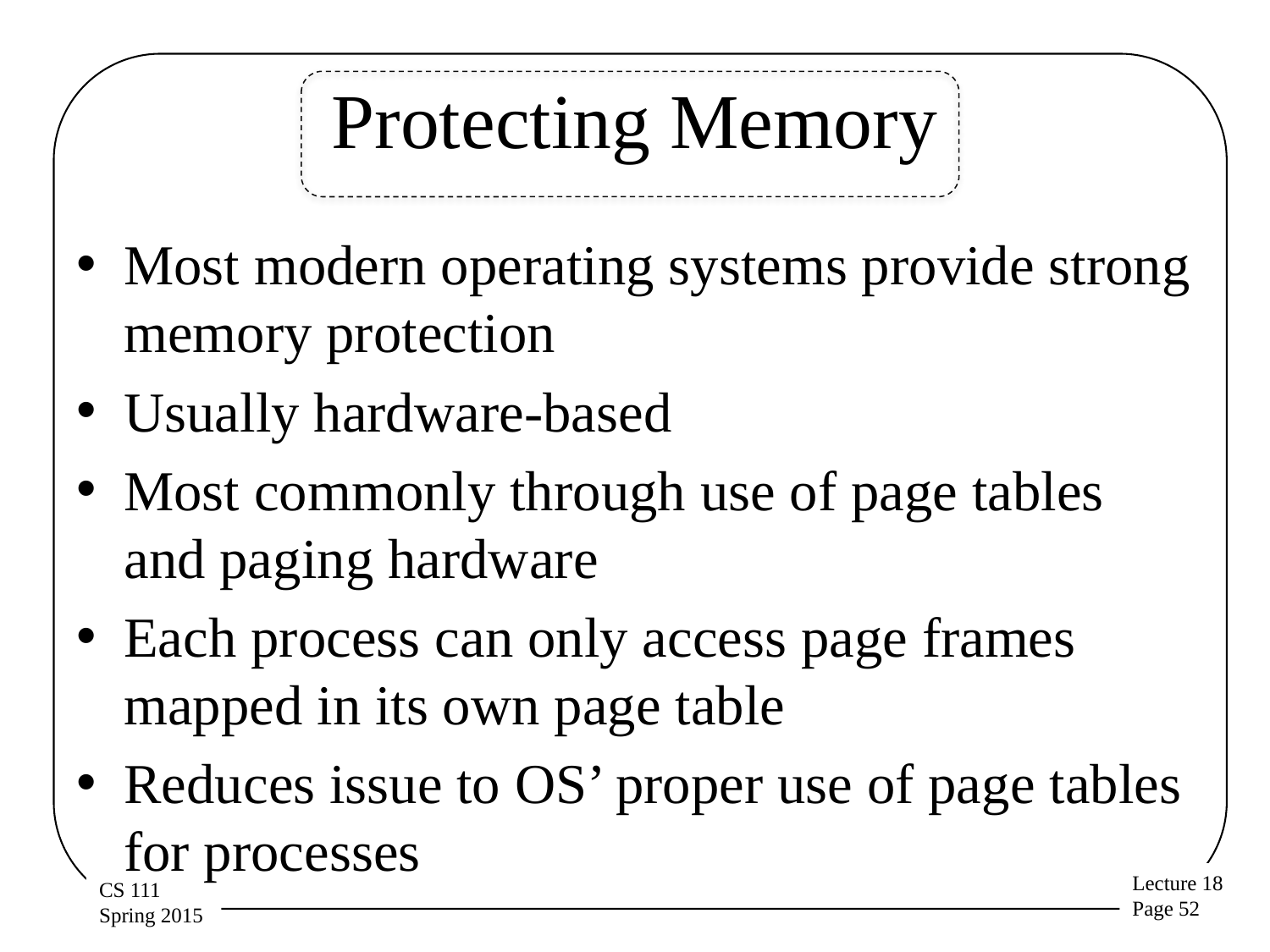

# Protecting Memory

Most modern operating systems provide strong memory protection
Usually hardware-based
Most commonly through use of page tables and paging hardware
Each process can only access page frames mapped in its own page table
Reduces issue to OS’ proper use of page tables for processes